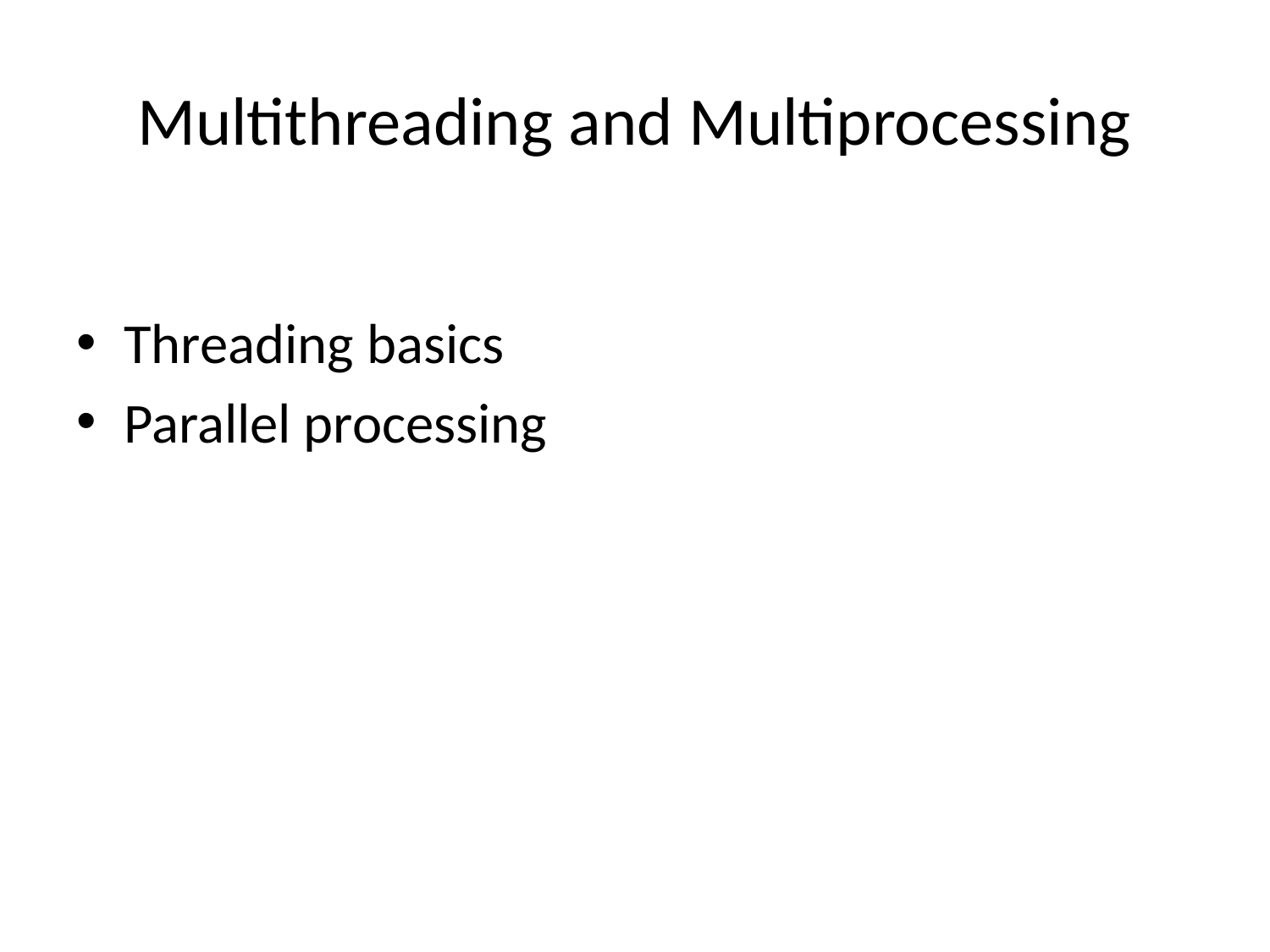

# Multithreading and Multiprocessing

Threading basics
Parallel processing